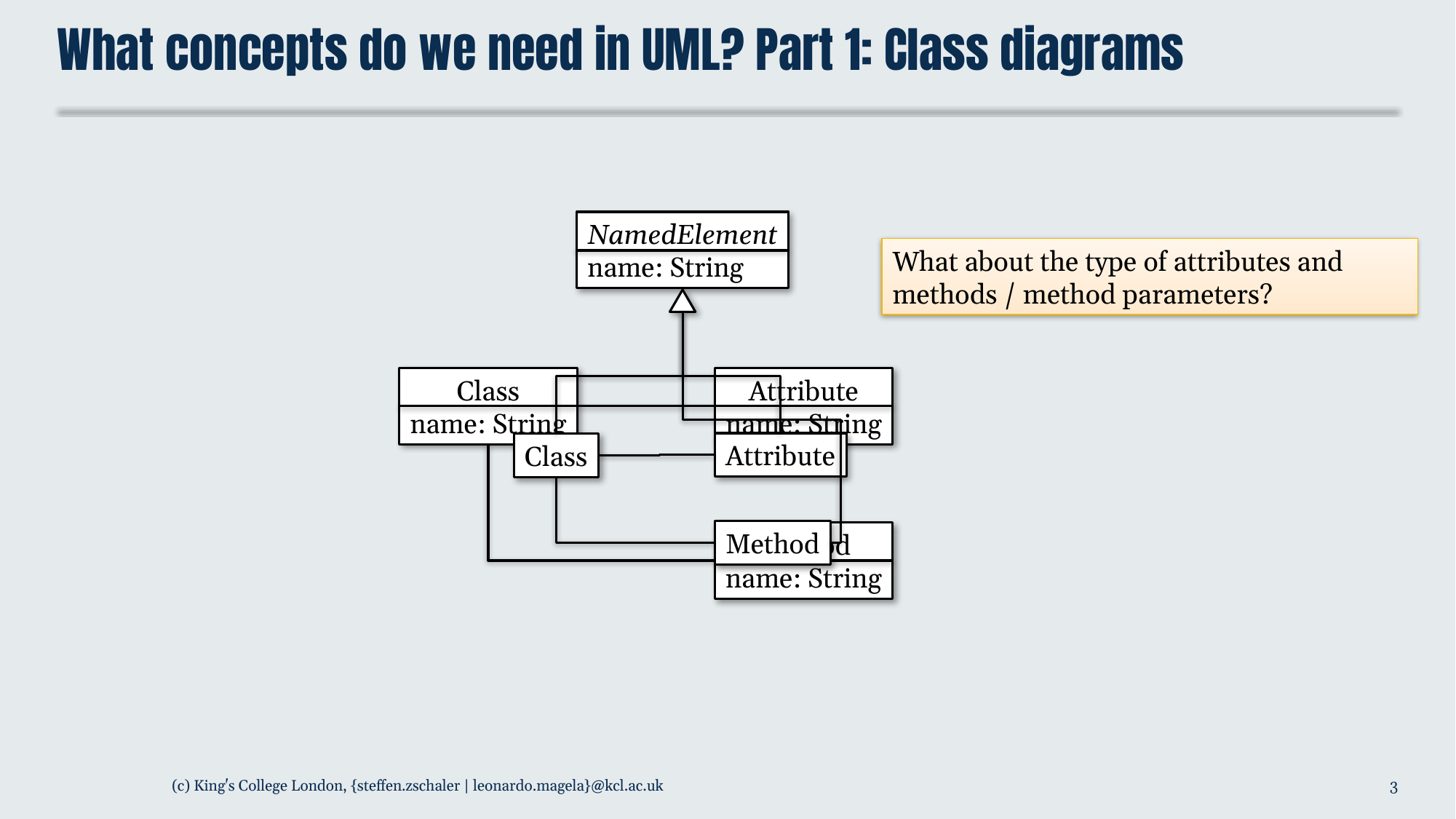

# What concepts do we need in UML? Part 1: Class diagrams
NamedElement
name: String

What about the type of attributes and methods / method parameters?
Attribute
name: String
Class
name: String
Attribute
Class
Method
Method
name: String
(c) King's College London, {steffen.zschaler | leonardo.magela}@kcl.ac.uk
3